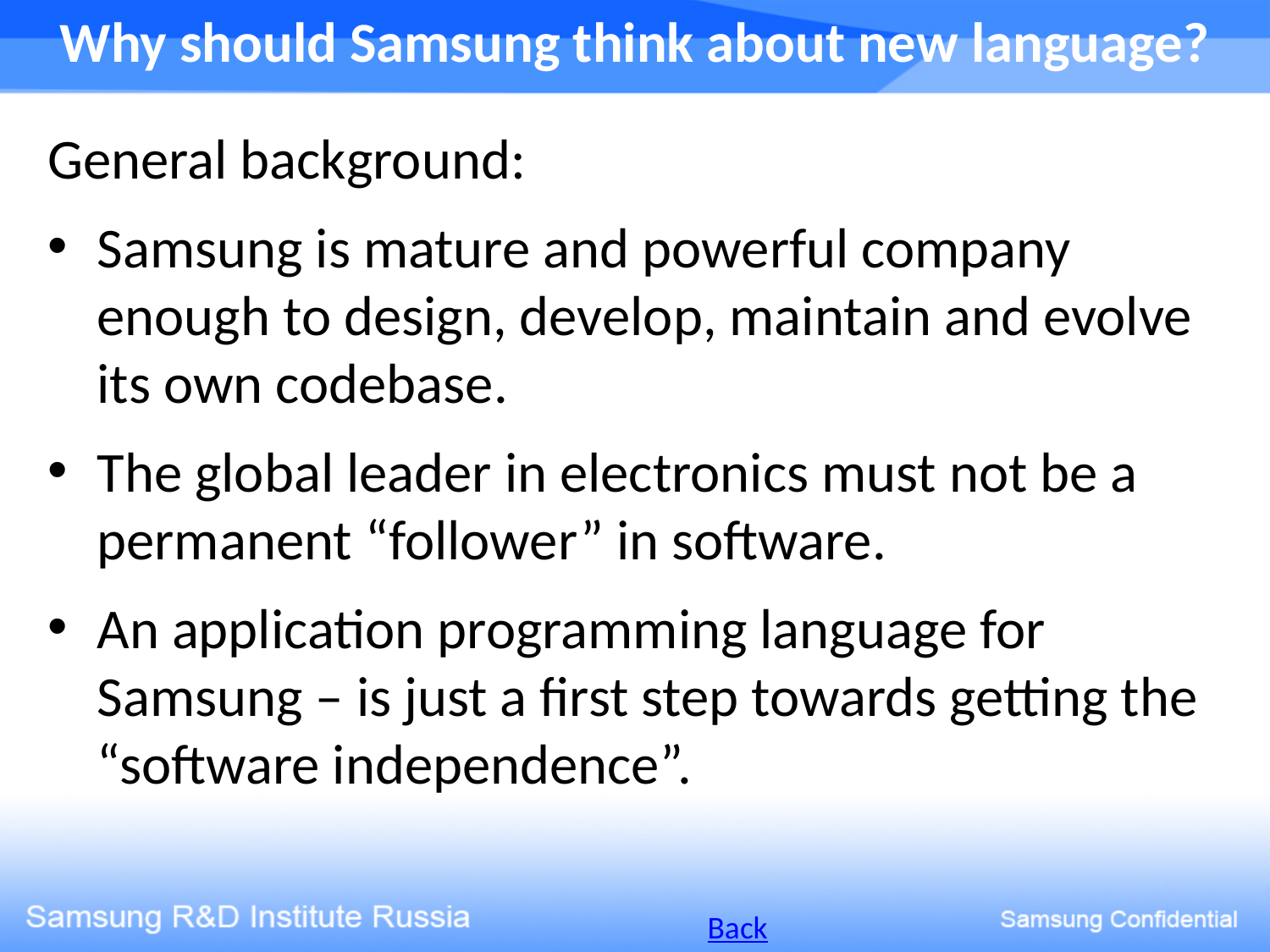

Why should Samsung think about new language?
General background:
Samsung is mature and powerful company enough to design, develop, maintain and evolve its own codebase.
The global leader in electronics must not be a permanent “follower” in software.
An application programming language for Samsung – is just a first step towards getting the “software independence”.
Back